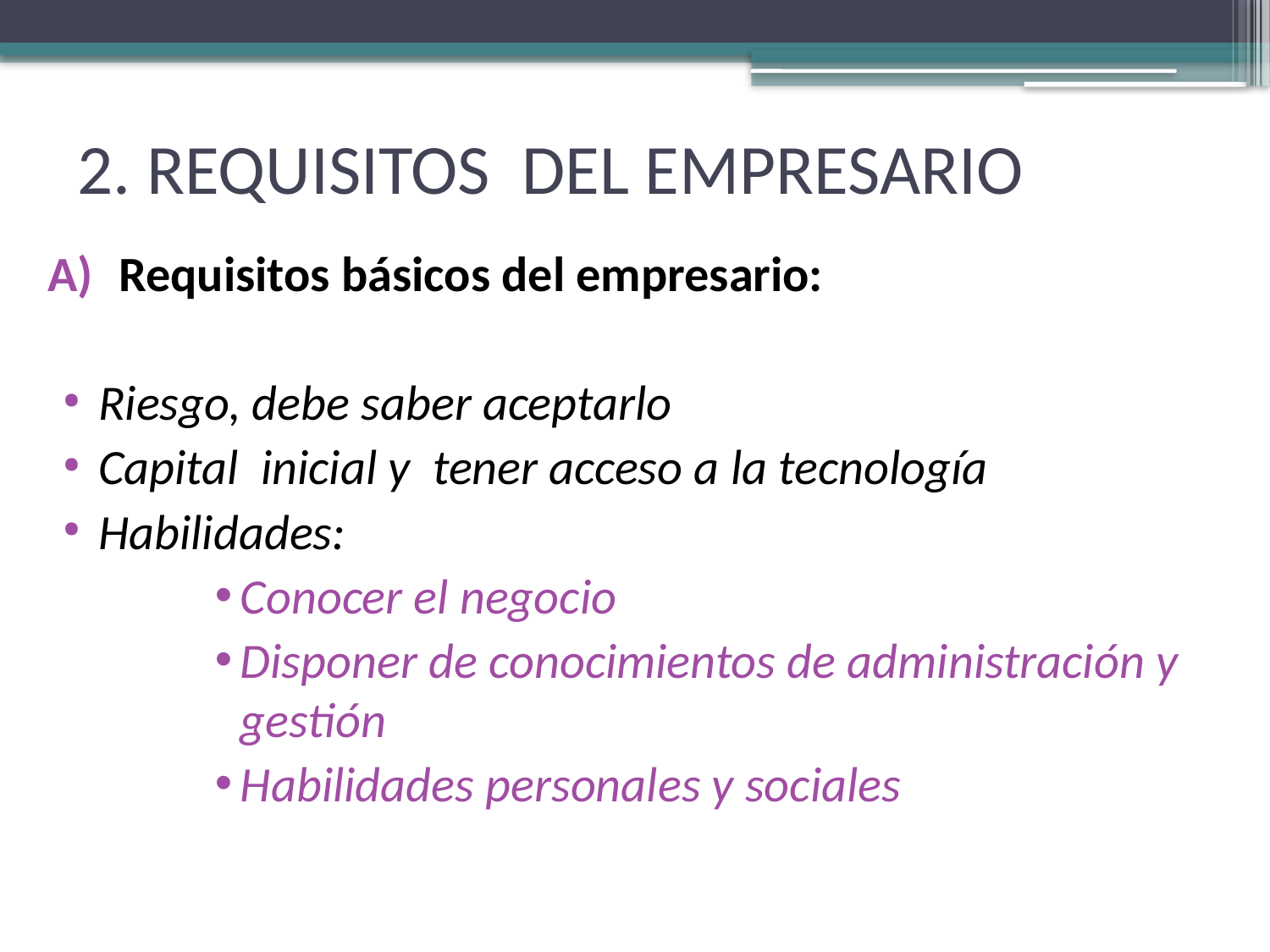

# 2. REQUISITOS  DEL EMPRESARIO
Requisitos básicos del empresario:

Riesgo, debe saber aceptarlo
Capital  inicial y  tener acceso a la tecnología
Habilidades:
Conocer el negocio
Disponer de conocimientos de administración y gestión
Habilidades personales y sociales